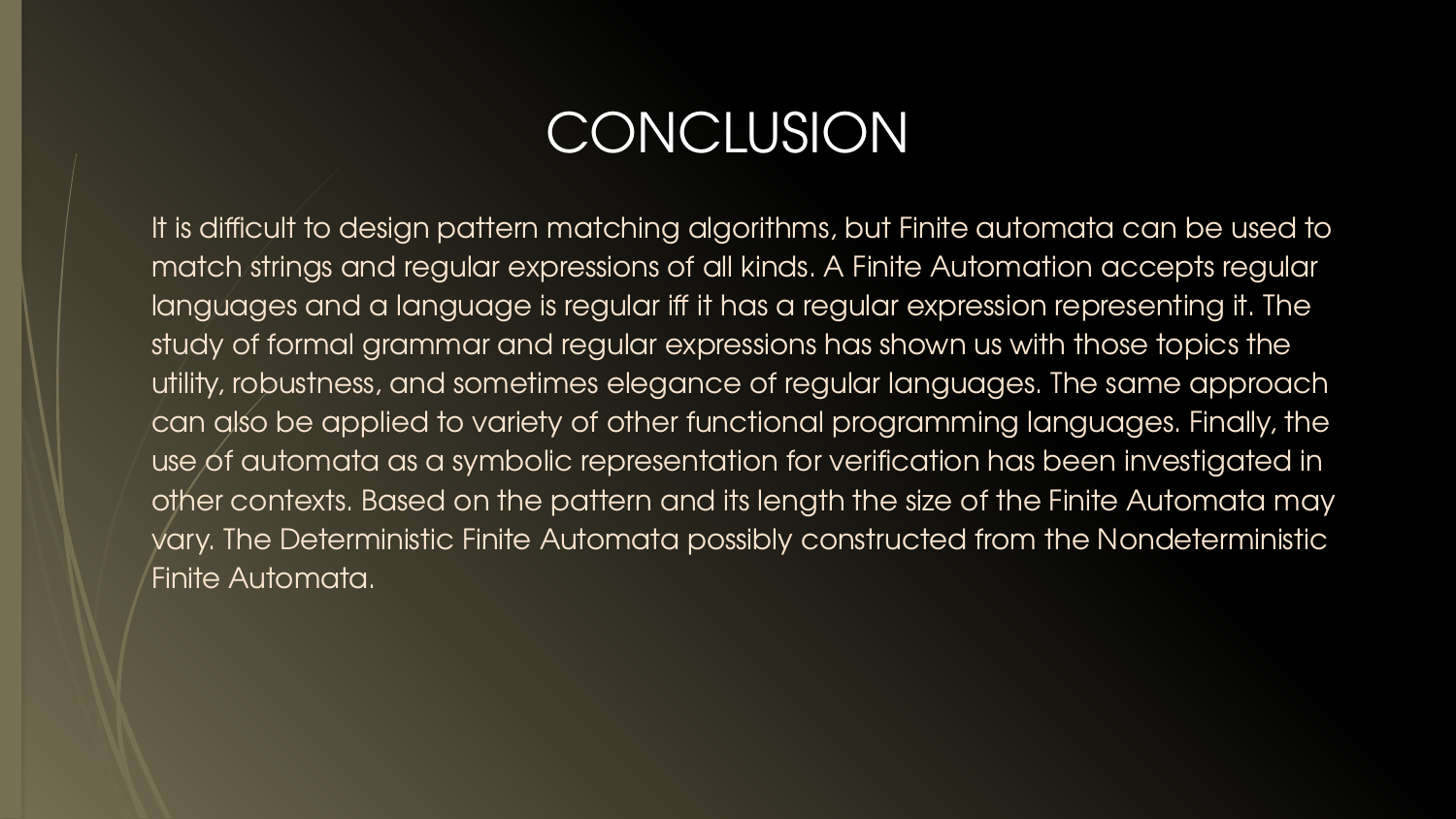

# CONCLUSION
It is difficult to design pattern matching algorithms, but Finite automata can be used to match strings and regular expressions of all kinds. A Finite Automation accepts regular languages and a language is regular iff it has a regular expression representing it. The study of formal grammar and regular expressions has shown us with those topics the utility, robustness, and sometimes elegance of regular languages. The same approach can also be applied to variety of other functional programming languages. Finally, the use of automata as a symbolic representation for verification has been investigated in other contexts. Based on the pattern and its length the size of the Finite Automata may vary. The Deterministic Finite Automata possibly constructed from the Nondeterministic Finite Automata.